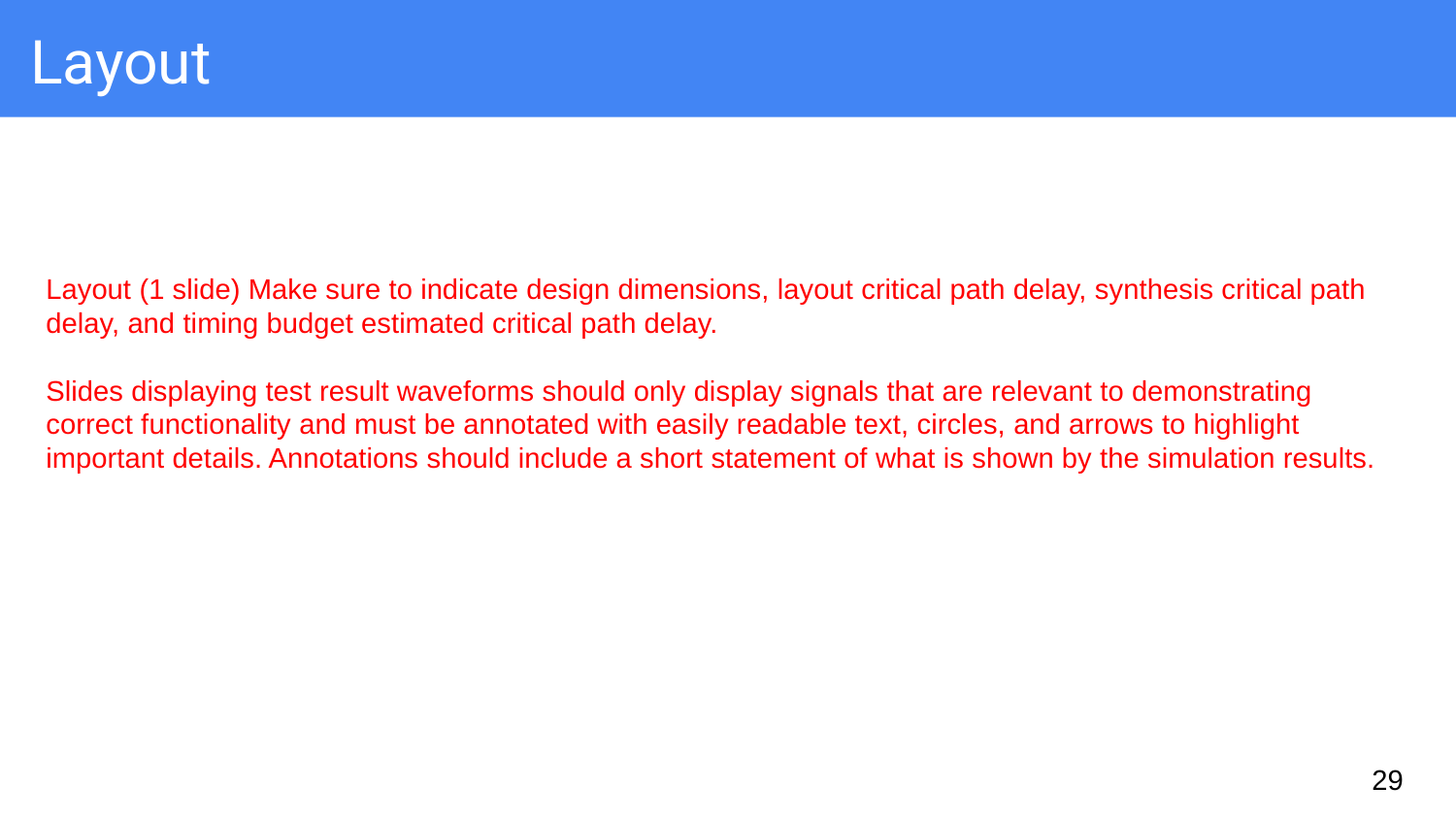

# Layout
Layout (1 slide) Make sure to indicate design dimensions, layout critical path delay, synthesis critical path delay, and timing budget estimated critical path delay.

Slides displaying test result waveforms should only display signals that are relevant to demonstrating correct functionality and must be annotated with easily readable text, circles, and arrows to highlight important details. Annotations should include a short statement of what is shown by the simulation results.
29